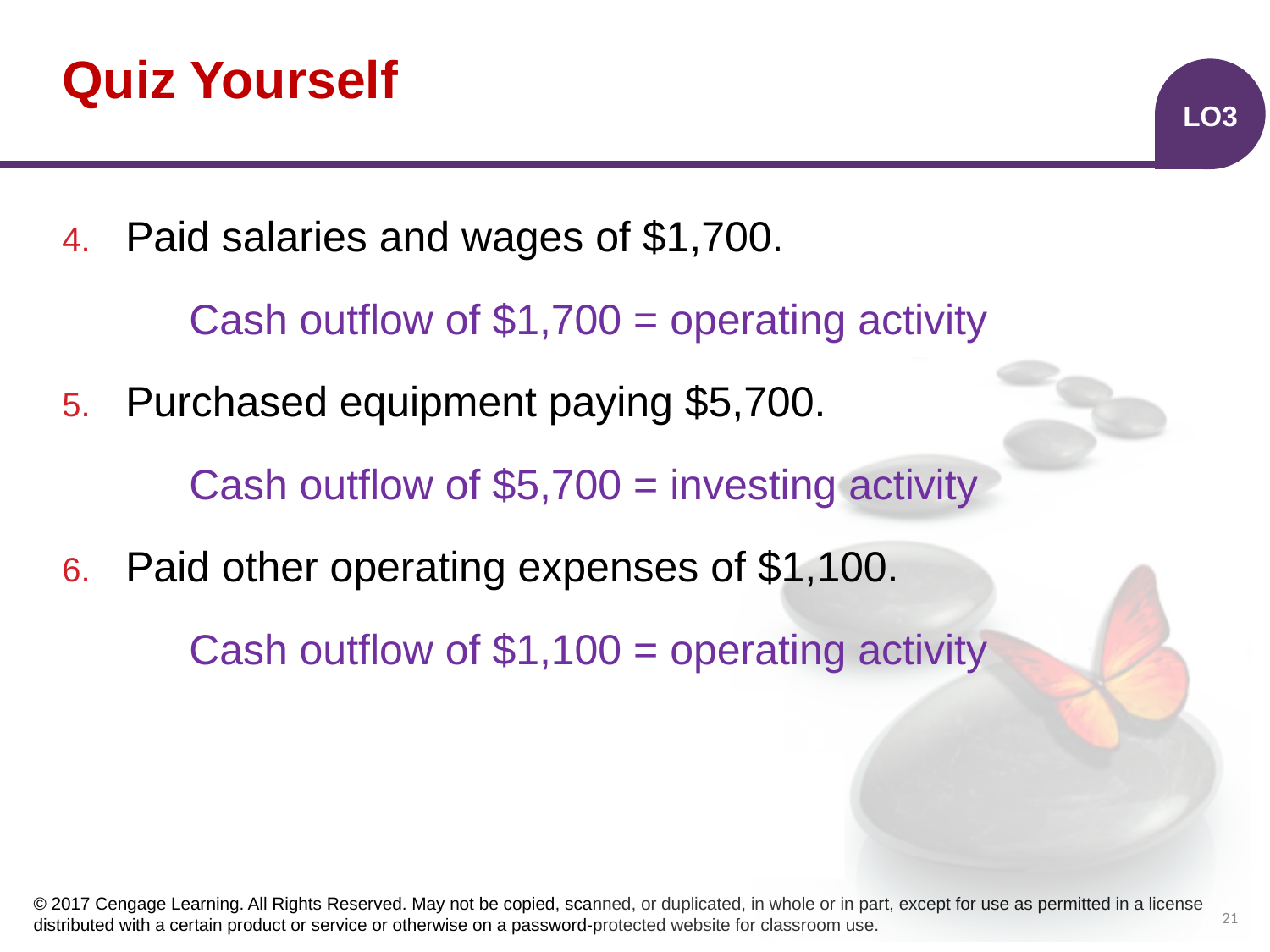

# Quiz Yourself
LO3
Paid salaries and wages of $1,700.
	Cash outflow of $1,700 = operating activity
Purchased equipment paying $5,700.
	Cash outflow of $5,700 = investing activity
Paid other operating expenses of $1,100.
	Cash outflow of $1,100 = operating activity

21